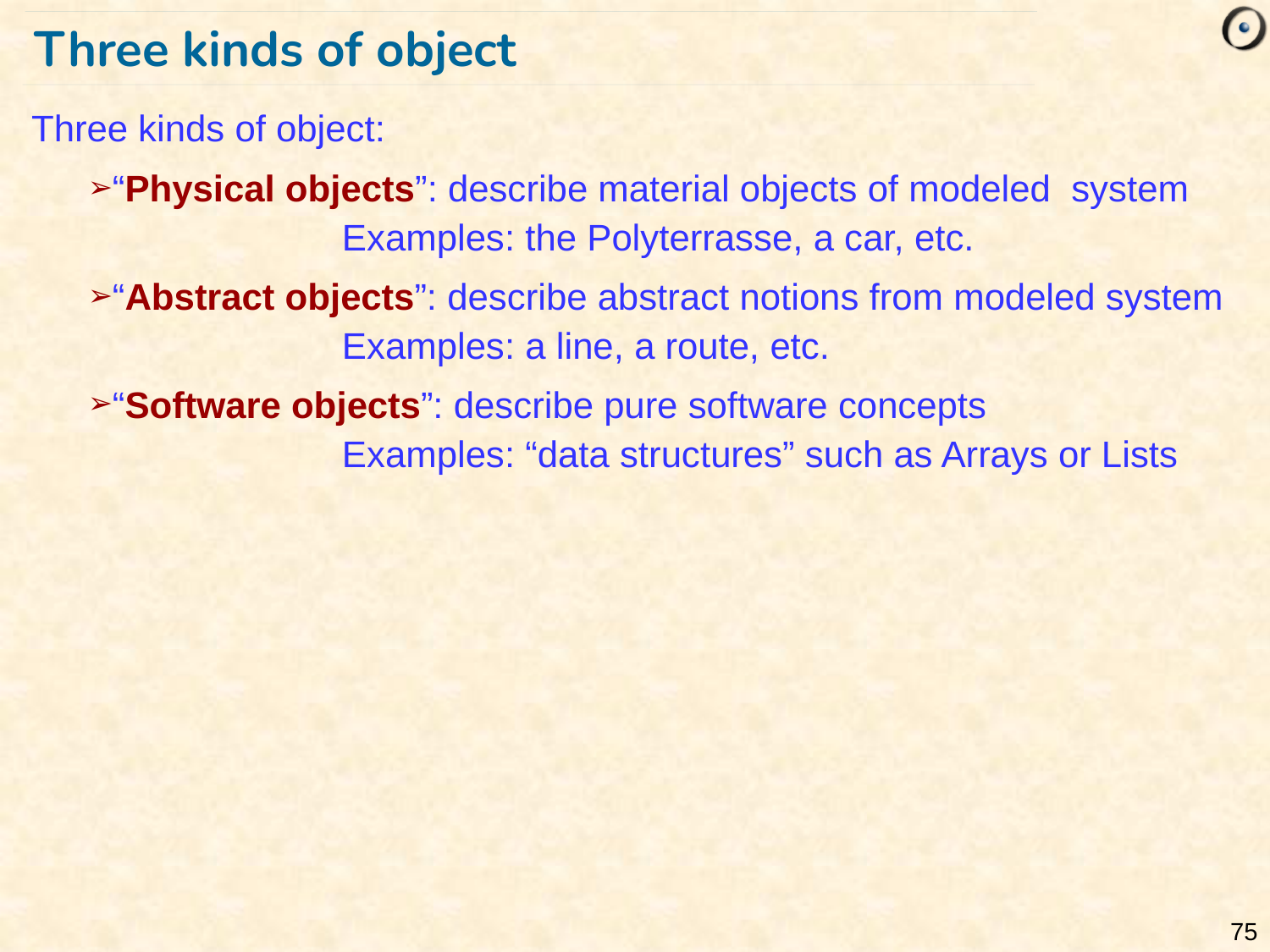

# Three kinds of object
Three kinds of object:
“Physical objects”: describe material objects of modeled  system
		Examples: the Polyterrasse, a car, etc.
“Abstract objects”: describe abstract notions from modeled system
		Examples: a line, a route, etc.
“Software objects”: describe pure software concepts
		Examples: “data structures” such as Arrays or Lists